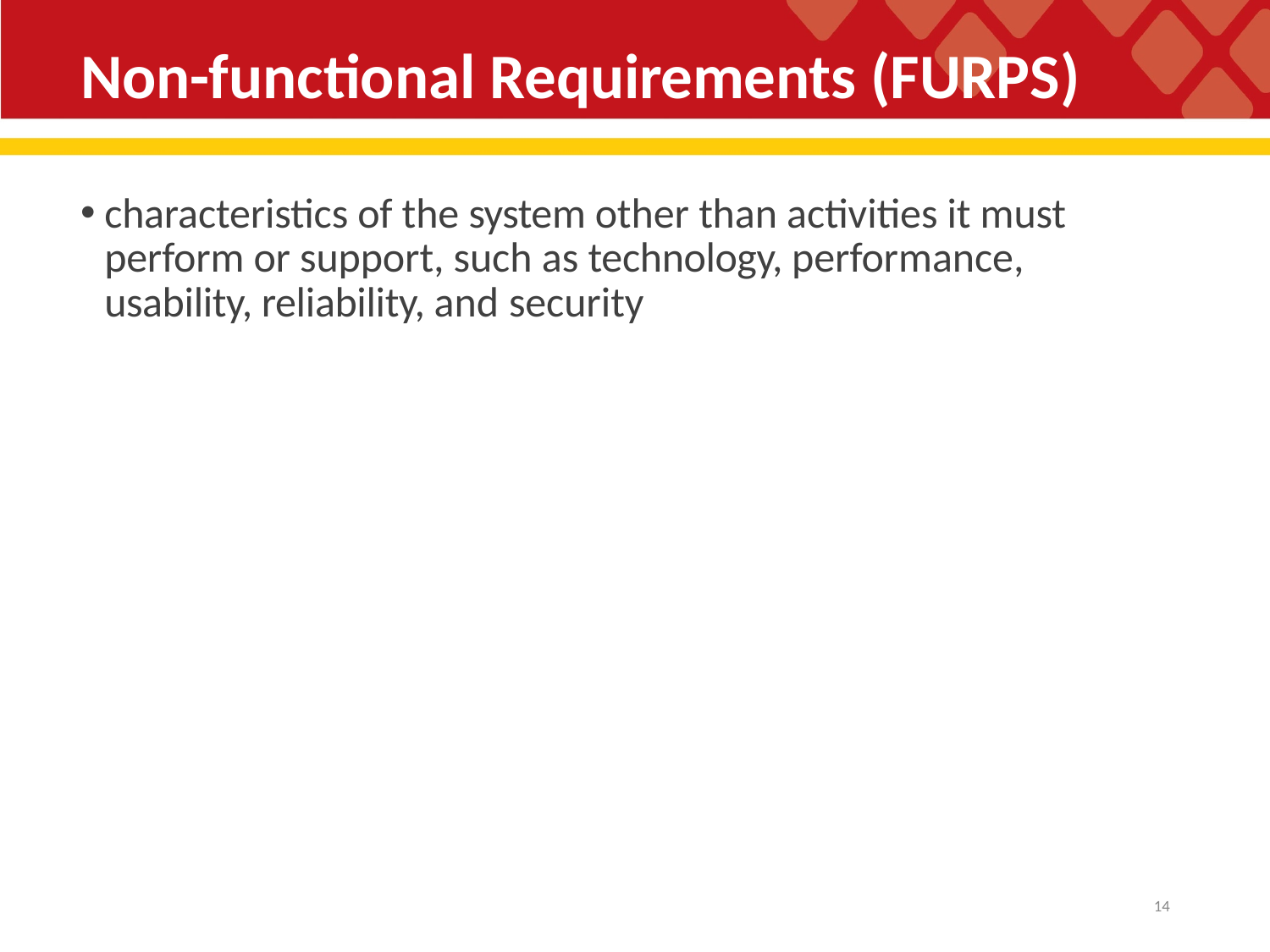

# Non-functional Requirements (FURPS)
characteristics of the system other than activities it must  perform or support, such as technology, performance,  usability, reliability, and security
14